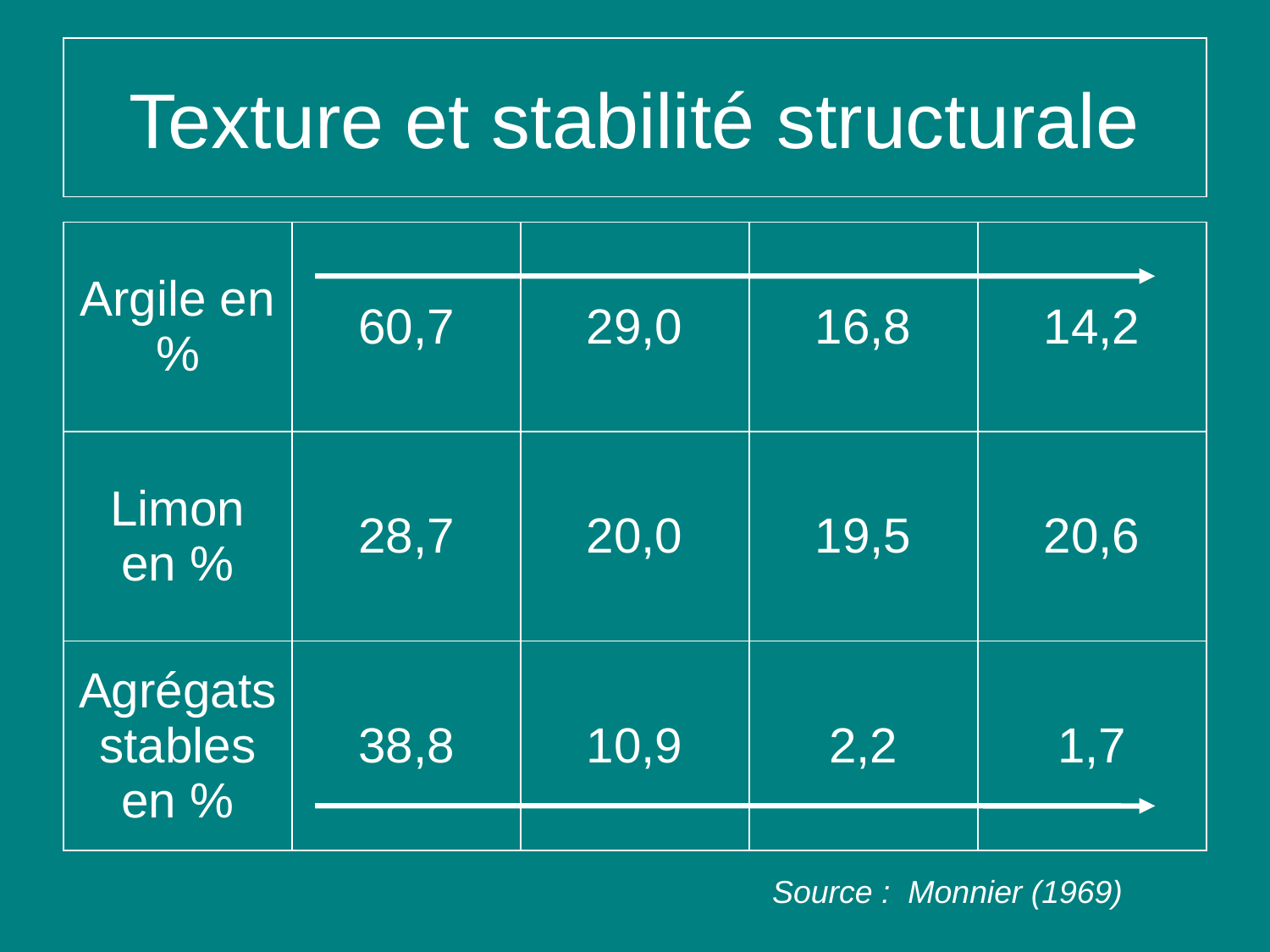

# Texture et stabilité structurale
| Argile en % | 60,7 | 29,0 | 16,8 | 14,2 |
| --- | --- | --- | --- | --- |
| Limon en % | 28,7 | 20,0 | 19,5 | 20,6 |
| Agrégats stables en % | 38,8 | 10,9 | 2,2 | 1,7 |

Source :  Monnier (1969)